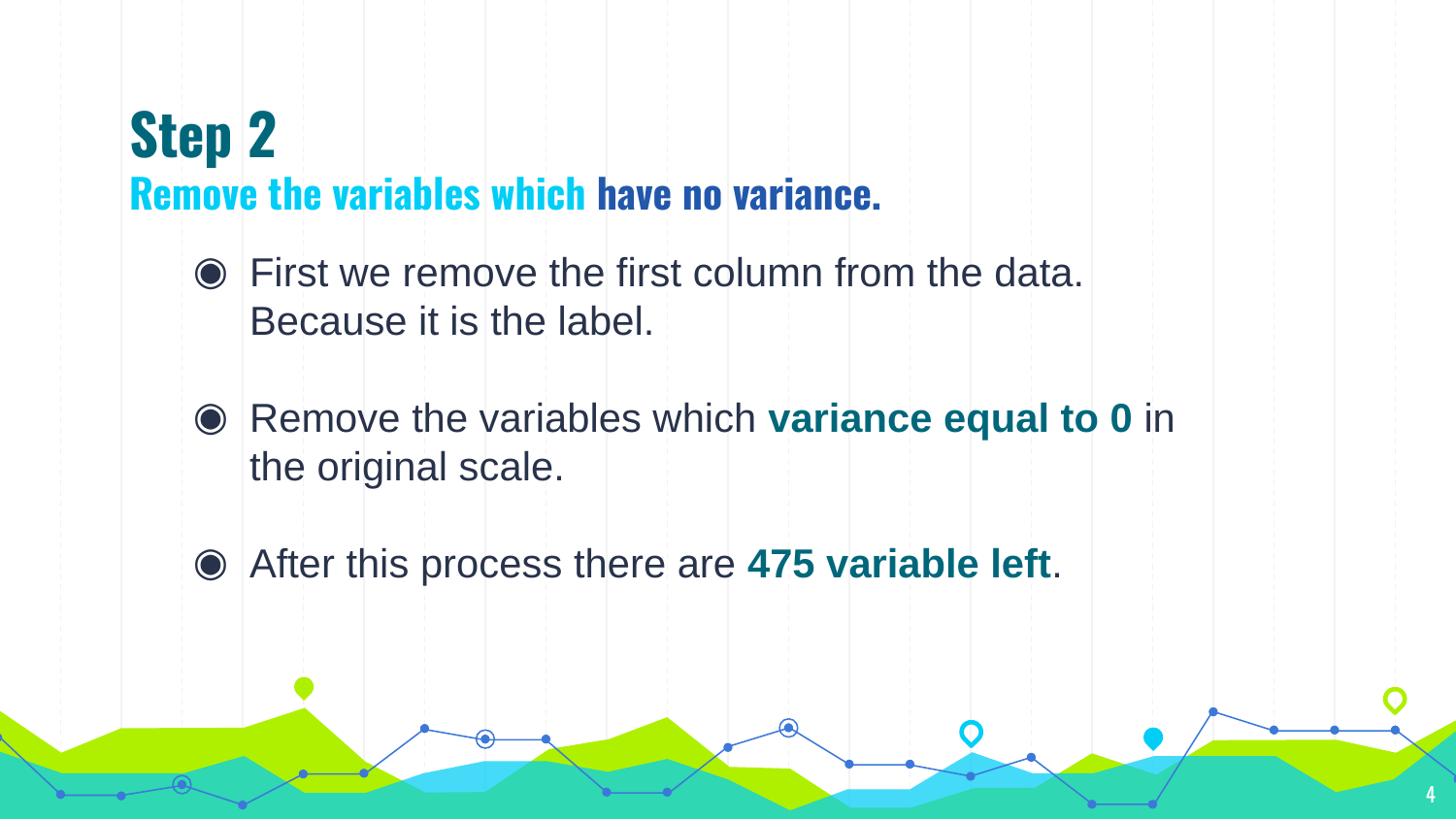

# Step 2 Remove the variables which have no variance.

First we remove the first column from the data. Because it is the label.

Remove the variables which variance equal to 0 in the original scale.

After this process there are 475 variable left.

4